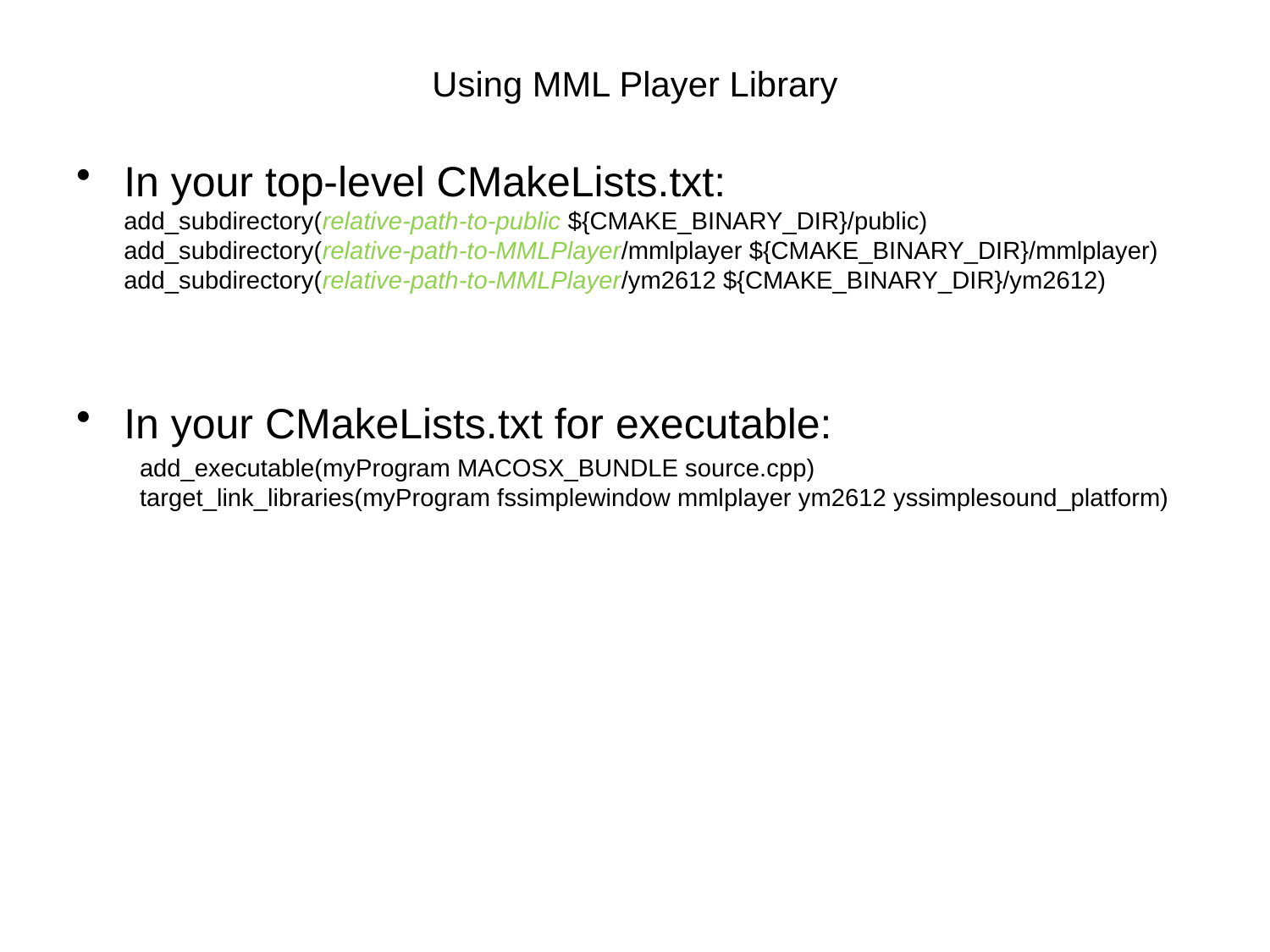

# Using MML Player Library
In your top-level CMakeLists.txt:
add_subdirectory(relative-path-to-public ${CMAKE_BINARY_DIR}/public)
add_subdirectory(relative-path-to-MMLPlayer/mmlplayer ${CMAKE_BINARY_DIR}/mmlplayer)
add_subdirectory(relative-path-to-MMLPlayer/ym2612 ${CMAKE_BINARY_DIR}/ym2612)

In your CMakeLists.txt for executable:
add_executable(myProgram MACOSX_BUNDLE source.cpp)
target_link_libraries(myProgram fssimplewindow mmlplayer ym2612 yssimplesound_platform)